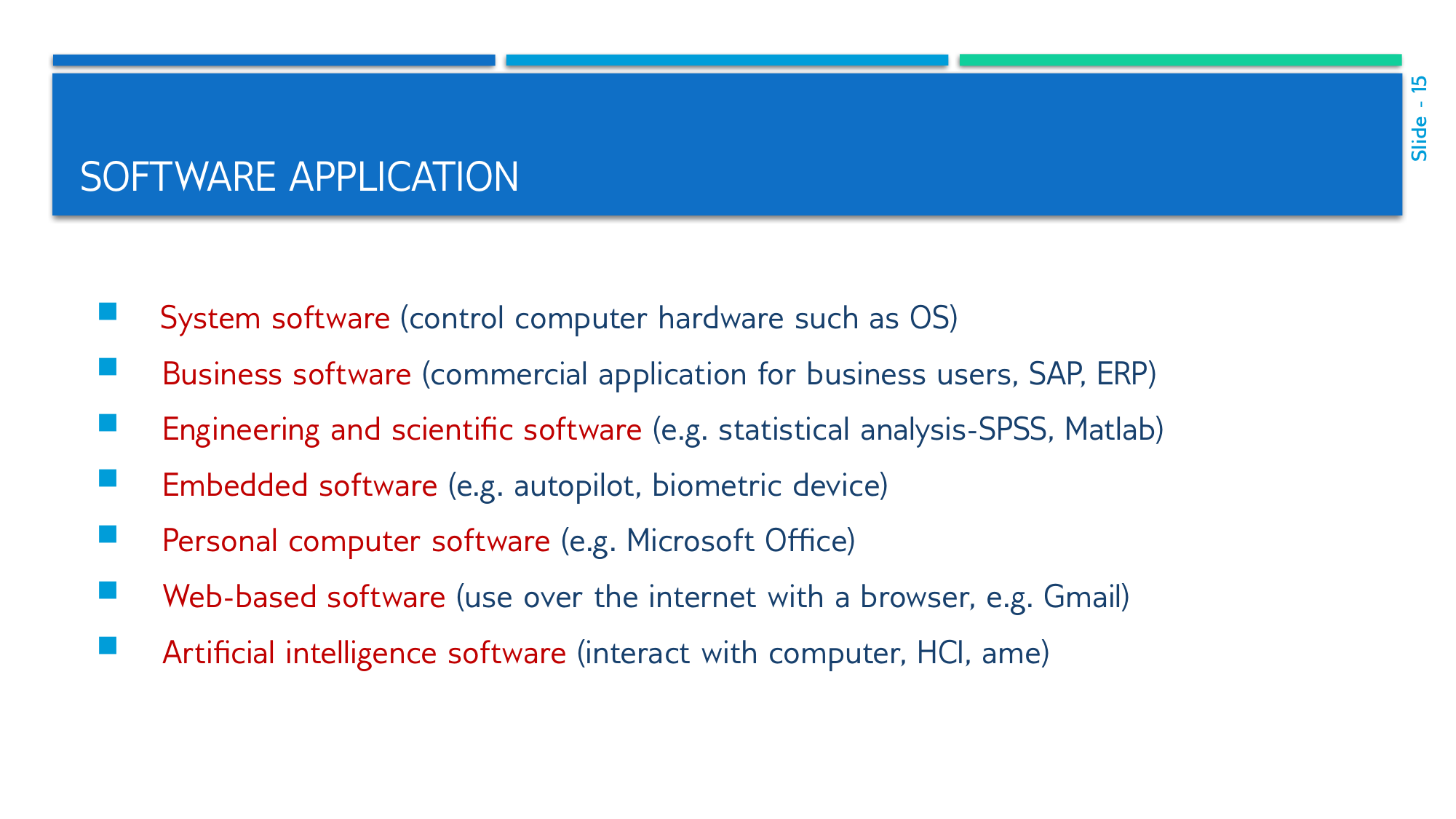

Slide - 15
# Software application
   System software (control computer hardware such as OS)
   Business software (commercial application for business users, SAP, ERP)
   Engineering and scientific software (e.g. statistical analysis-SPSS, Matlab)
   Embedded software (e.g. autopilot, biometric device)
   Personal computer software (e.g. Microsoft Office)
   Web-based software (use over the internet with a browser, e.g. Gmail)
   Artificial intelligence software (interact with computer, HCI, ame)